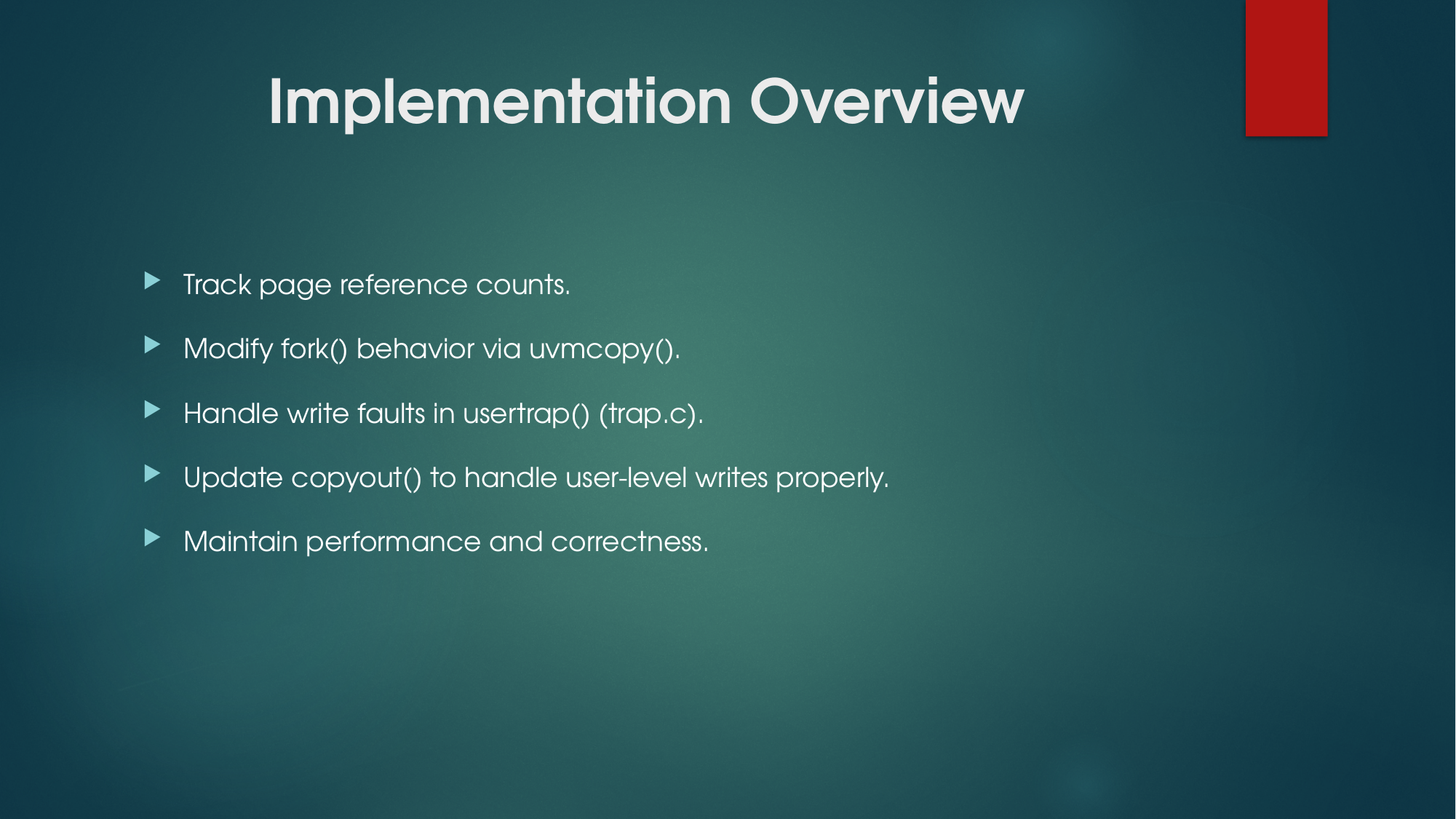

# Implementation Overview
Track page reference counts.
Modify fork() behavior via uvmcopy().
Handle write faults in usertrap() (trap.c).
Update copyout() to handle user-level writes properly.
Maintain performance and correctness.